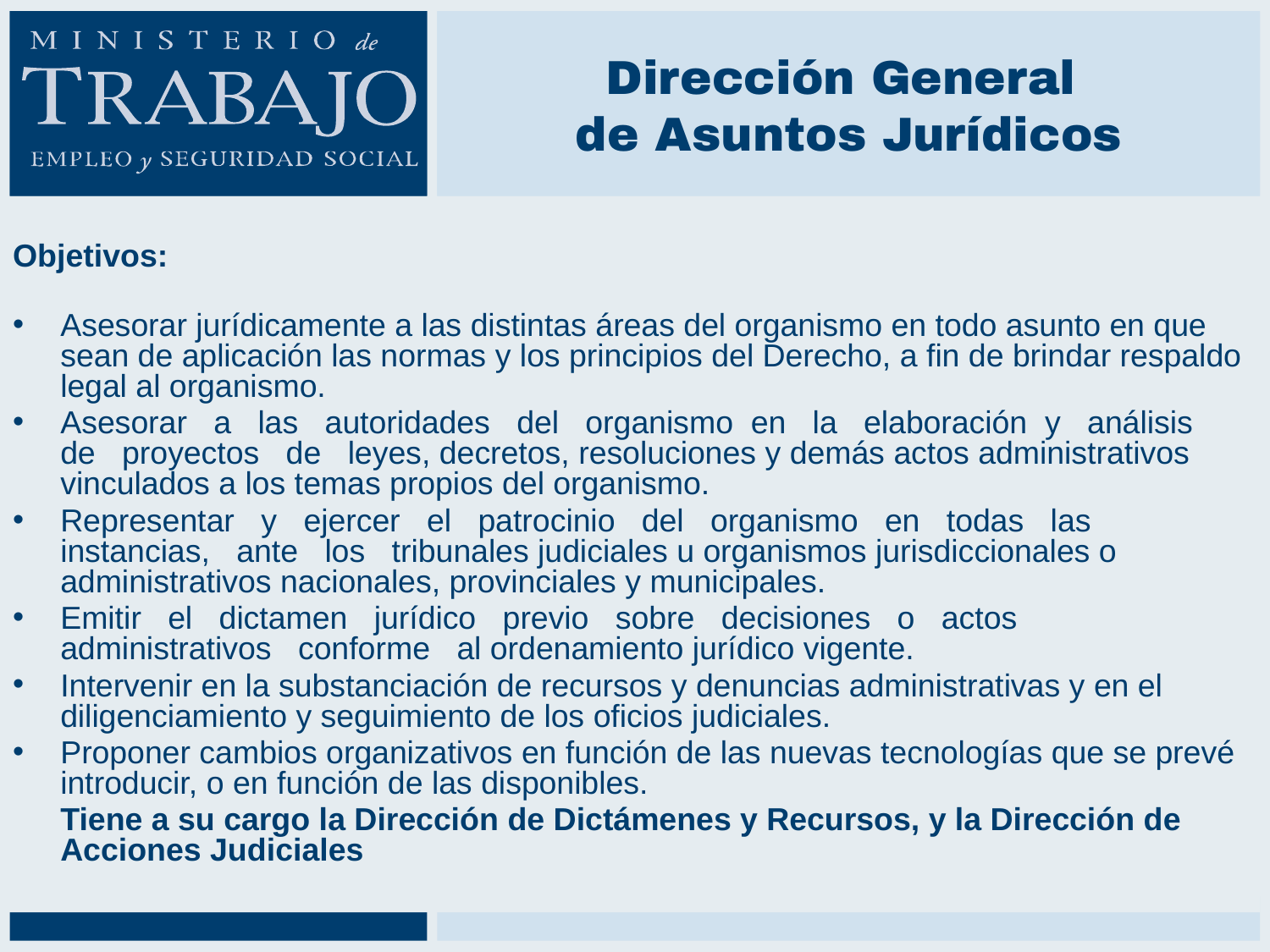

# Dirección General de Asuntos Jurídicos

Objetivos:

Asesorar jurídicamente a las distintas áreas del organismo en todo asunto en que sean de aplicación las normas y los principios del Derecho, a fin de brindar respaldo legal al organismo.
Asesorar   a   las   autoridades   del   organismo  en   la   elaboración  y   análisis   de   proyectos   de   leyes, decretos, resoluciones y demás actos administrativos vinculados a los temas propios del organismo.
Representar   y   ejercer   el   patrocinio   del   organismo   en   todas   las   instancias,   ante   los   tribunales judiciales u organismos jurisdiccionales o administrativos nacionales, provinciales y municipales.
Emitir   el   dictamen   jurídico   previo   sobre   decisiones   o   actos   administrativos   conforme   al ordenamiento jurídico vigente.
Intervenir en la substanciación de recursos y denuncias administrativas y en el diligenciamiento y seguimiento de los oficios judiciales.
Proponer cambios organizativos en función de las nuevas tecnologías que se prevé introducir, o en función de las disponibles.
	Tiene a su cargo la Dirección de Dictámenes y Recursos, y la Dirección de Acciones Judiciales